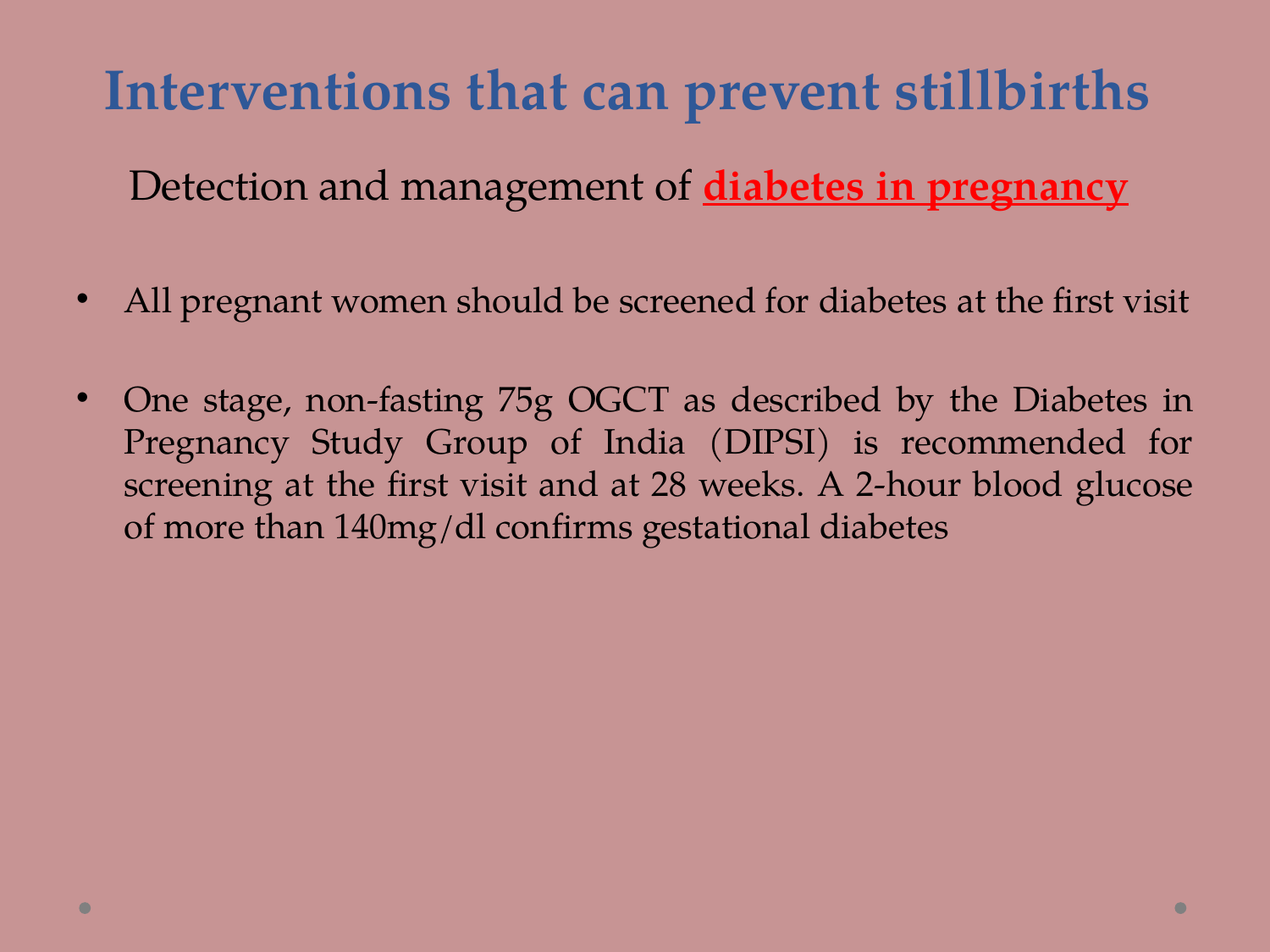

# Interventions that can prevent stillbirths
Detection and management of diabetes in pregnancy

All pregnant women should be screened for diabetes at the first visit

One stage, non-­fasting 75g OGCT as described by the Diabetes in Pregnancy Study Group of India (DIPSI) is recommended for screening at the first visit and at 28 weeks. A 2-­hour blood glucose of more than 140mg/dl confirms gestational diabetes